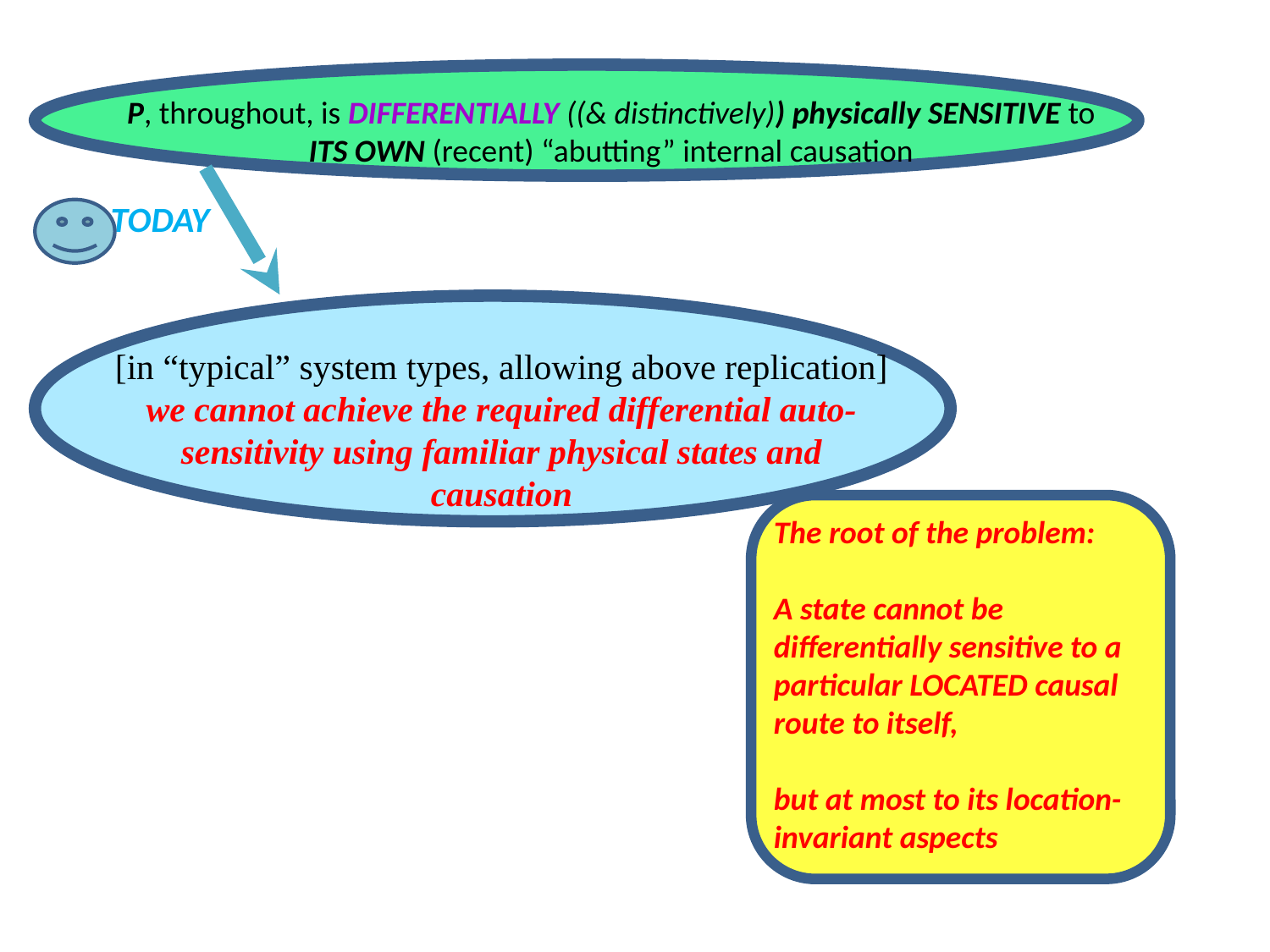

P, throughout, is DIFFERENTIALLY ((& distinctively)) physically SENSITIVE to
ITS OWN (recent) “abutting” internal causation

TODAY

[in “typical” system types, allowing above replication]
we cannot achieve the required differential auto-sensitivity using familiar physical states and causation

The root of the problem:

A state cannot be differentially sensitive to a particular LOCATED causal route to itself,

but at most to its location-invariant aspects